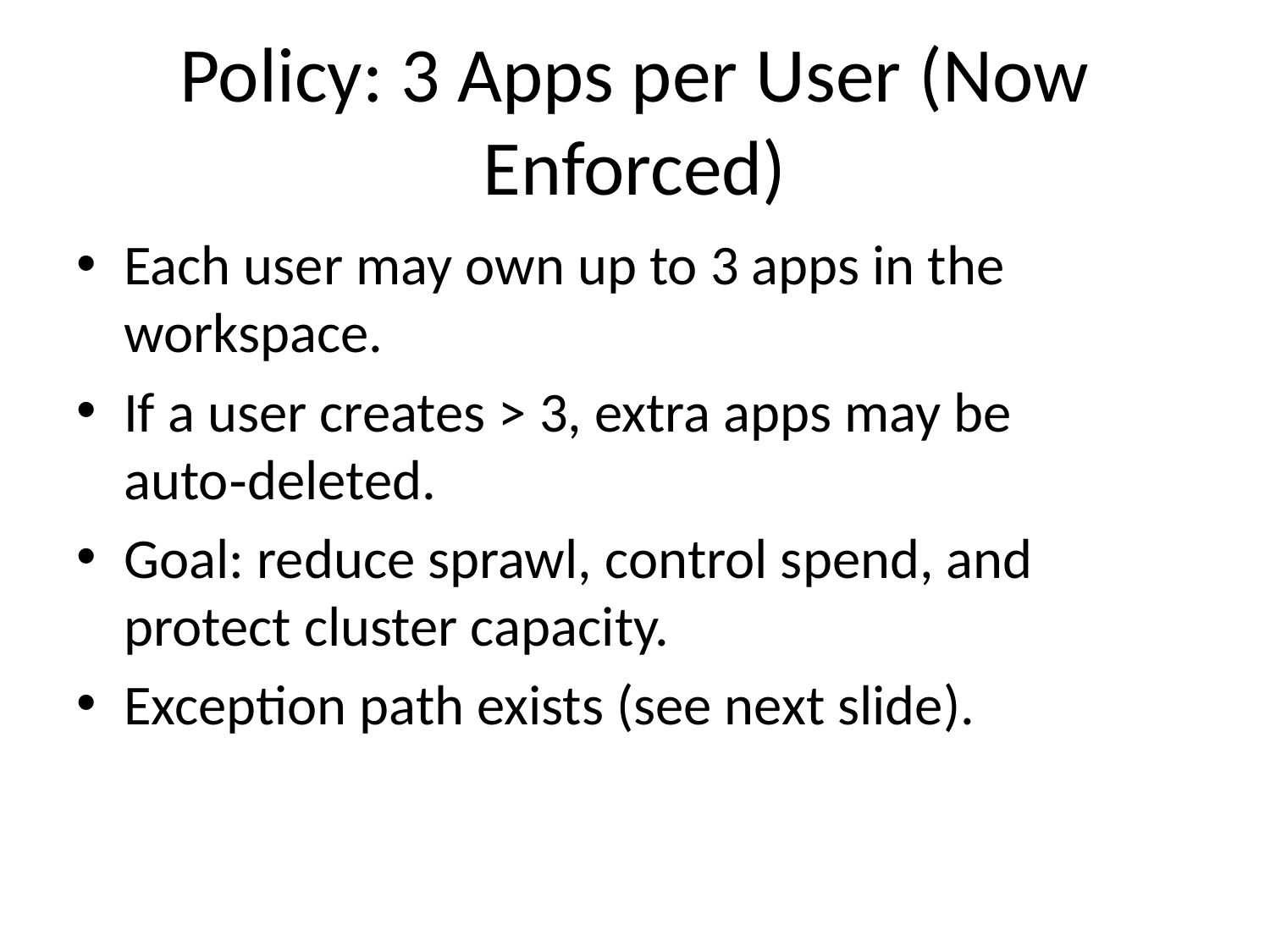

# Policy: 3 Apps per User (Now Enforced)
Each user may own up to 3 apps in the workspace.
If a user creates > 3, extra apps may be auto‑deleted.
Goal: reduce sprawl, control spend, and protect cluster capacity.
Exception path exists (see next slide).